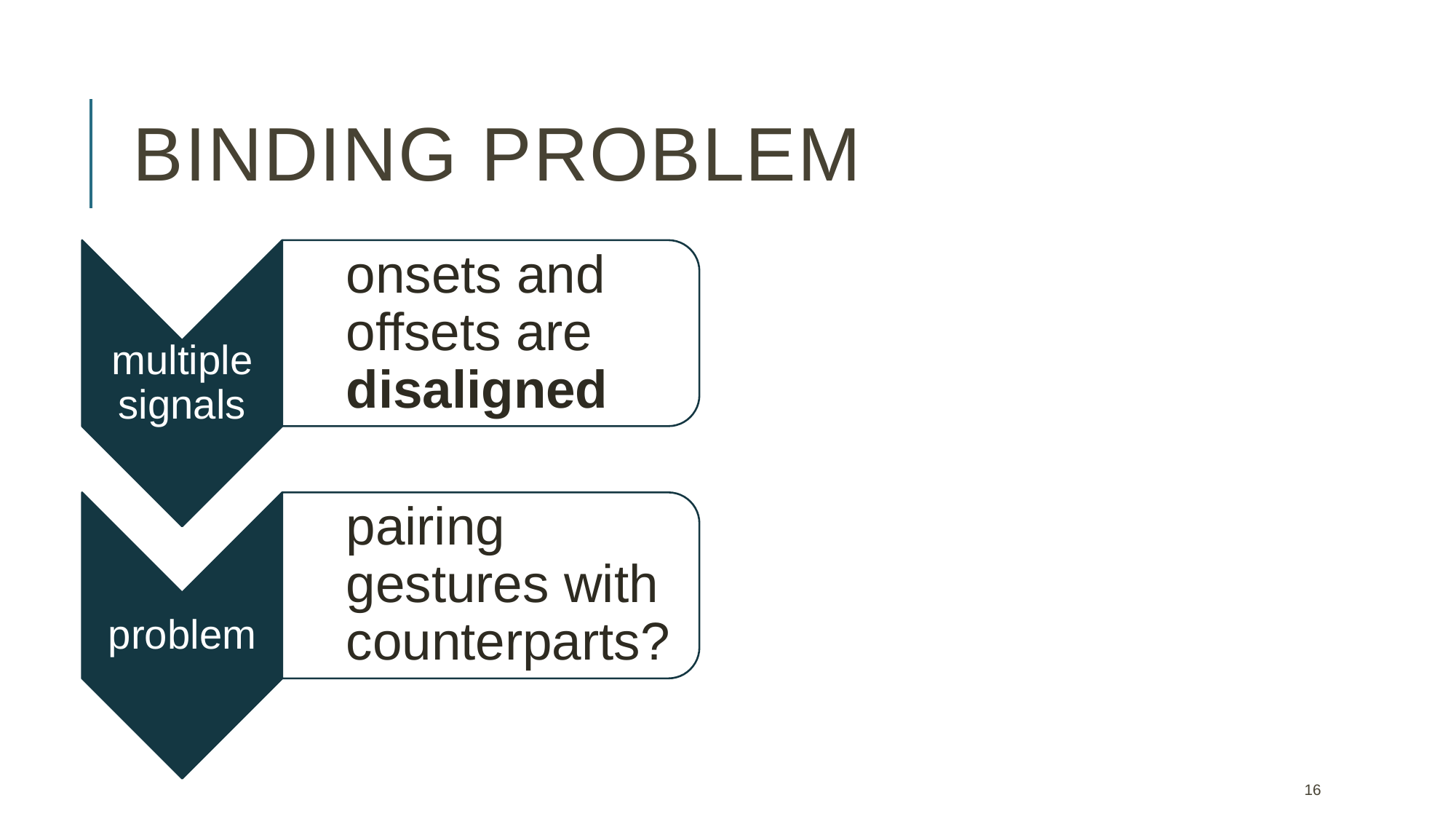

# Binding problem
multiple signals
onsets and offsets are disaligned
problem
pairing gestures with counterparts?
16